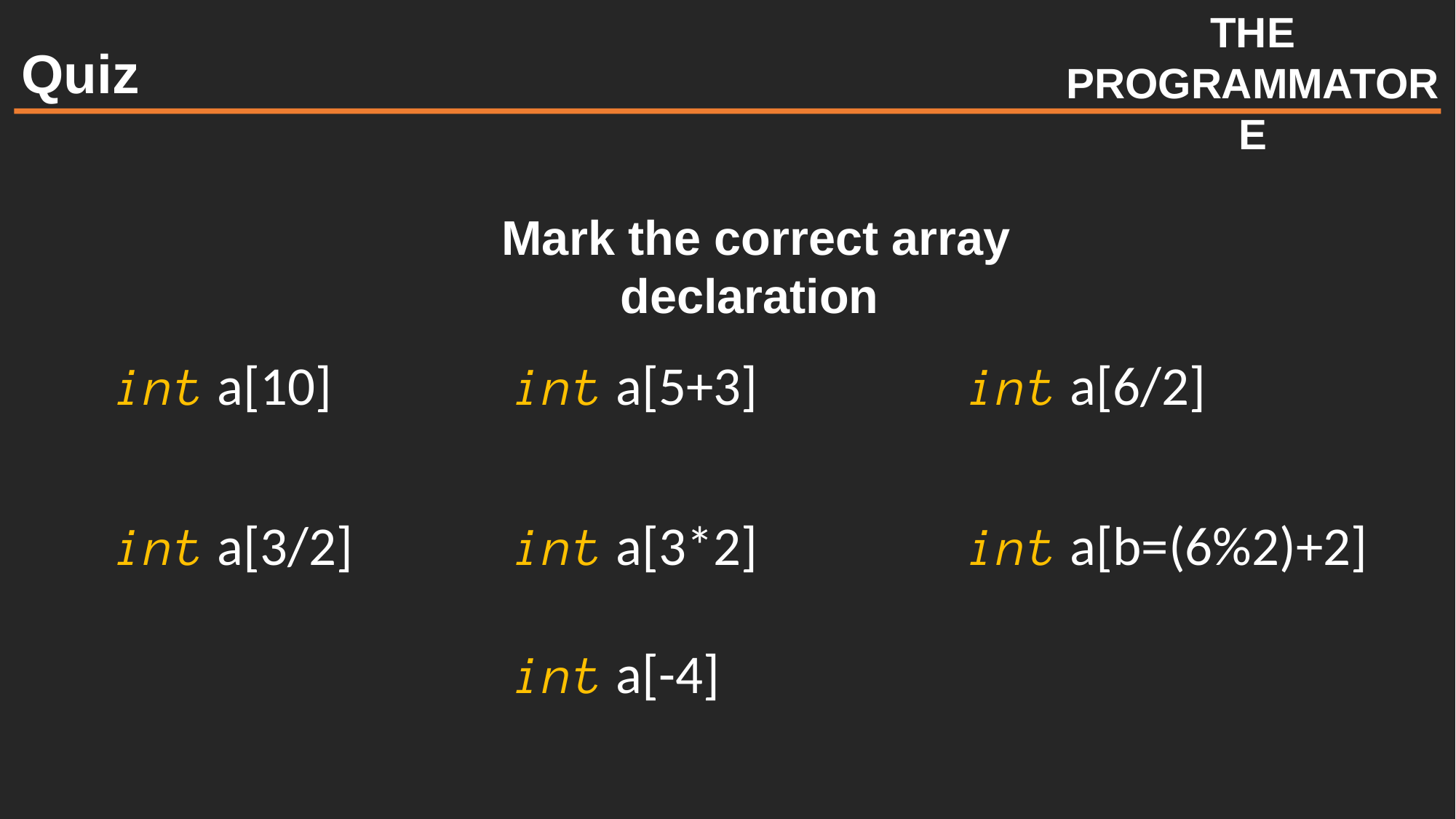

THE
PROGRAMMATORE
Quiz

Mark the correct array declaration
int a[10]
int a[5+3]
int a[6/2]
int a[3/2]
int a[3*2]
int a[b=(6%2)+2]
int a[-4]